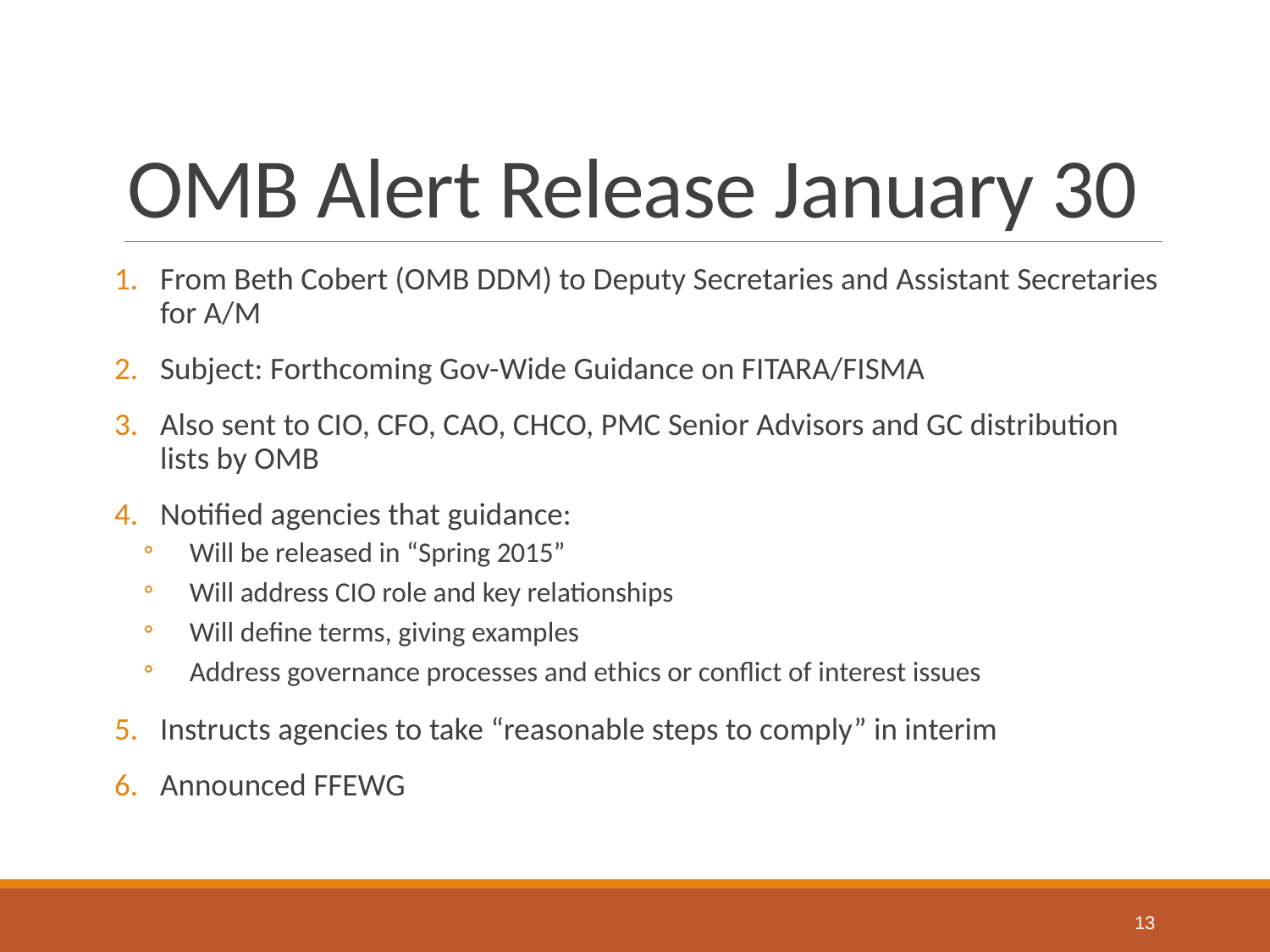

# OMB Alert Release January 30
From Beth Cobert (OMB DDM) to Deputy Secretaries and Assistant Secretaries for A/M
Subject: Forthcoming Gov-Wide Guidance on FITARA/FISMA
Also sent to CIO, CFO, CAO, CHCO, PMC Senior Advisors and GC distribution lists by OMB
Notified agencies that guidance:
Will be released in “Spring 2015”
Will address CIO role and key relationships
Will define terms, giving examples
Address governance processes and ethics or conflict of interest issues
Instructs agencies to take “reasonable steps to comply” in interim
Announced FFEWG
13